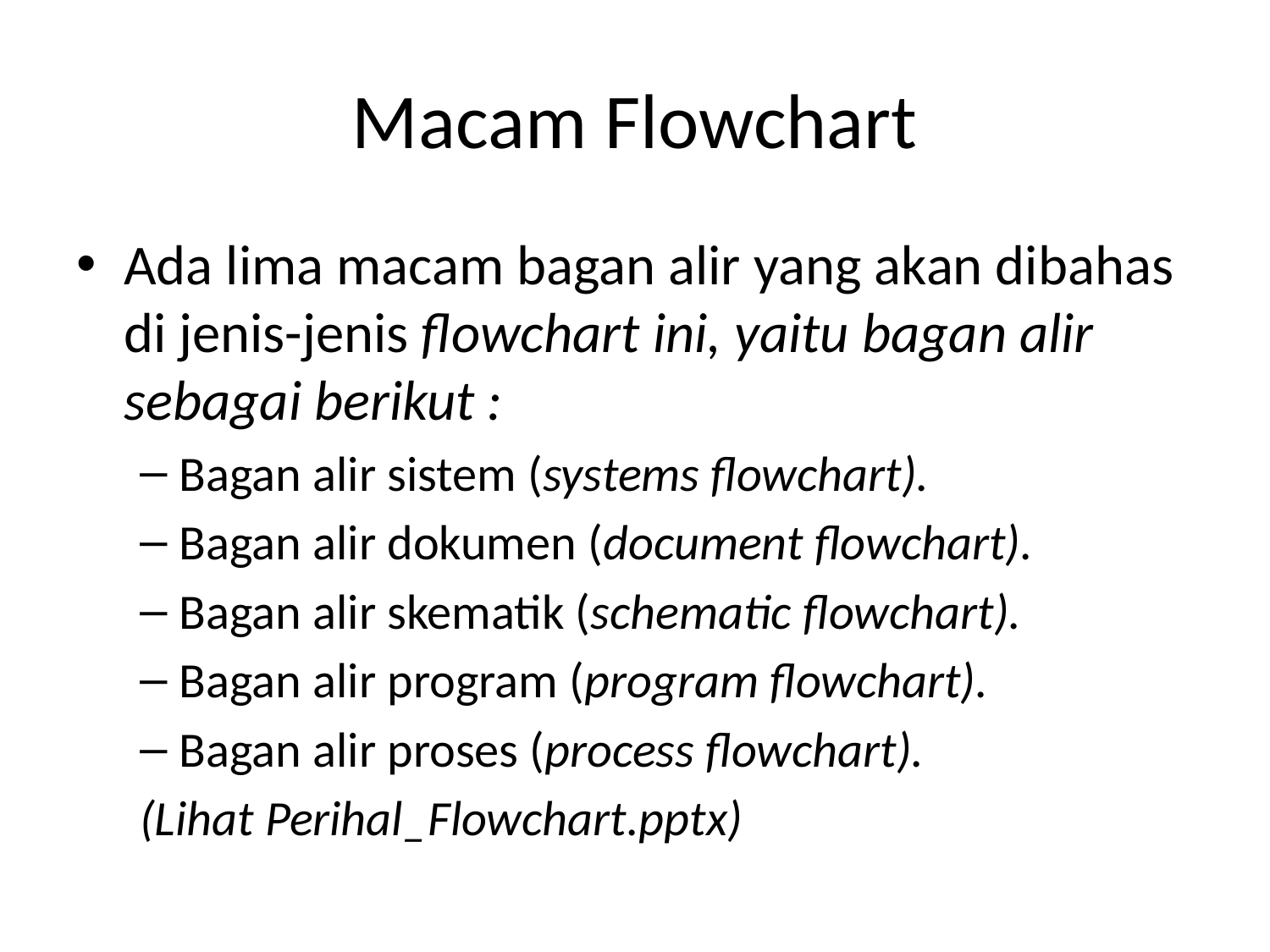

# Macam Flowchart
Ada lima macam bagan alir yang akan dibahas di jenis-jenis flowchart ini, yaitu bagan alir sebagai berikut :
Bagan alir sistem (systems flowchart).
Bagan alir dokumen (document flowchart).
Bagan alir skematik (schematic flowchart).
Bagan alir program (program flowchart).
Bagan alir proses (process flowchart).
(Lihat Perihal_Flowchart.pptx)